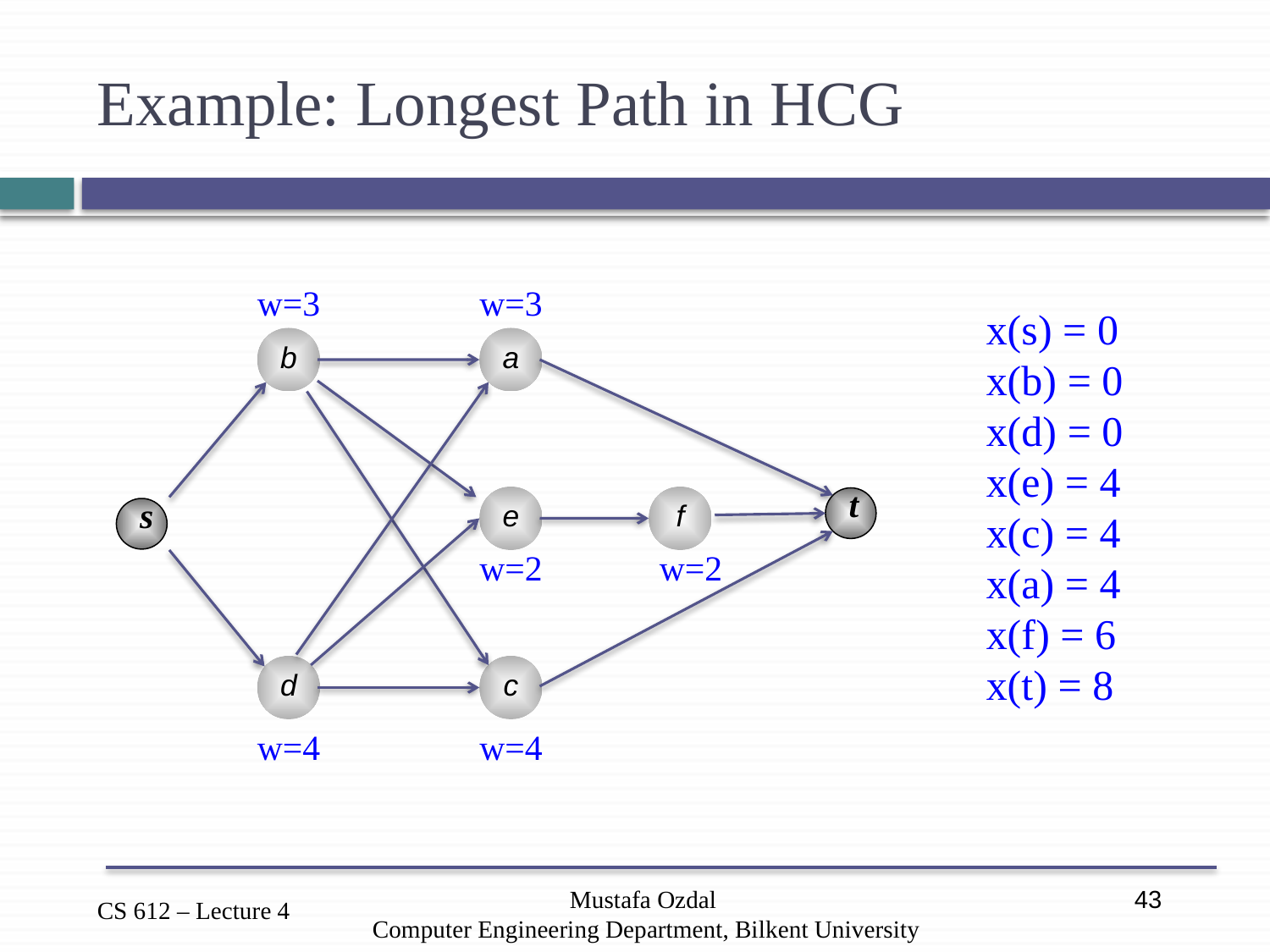

# Example: Longest Path in HCG
w=3
w=3
x(s) = 0
x(b) = 0
x(d) = 0
x(e) = 4
x(c) = 4
x(a) = 4
x(f) = 6
x(t) = 8

b

a
t

s

e

f
w=2
w=2

d

c
w=4
w=4
Mustafa Ozdal
Computer Engineering Department, Bilkent University